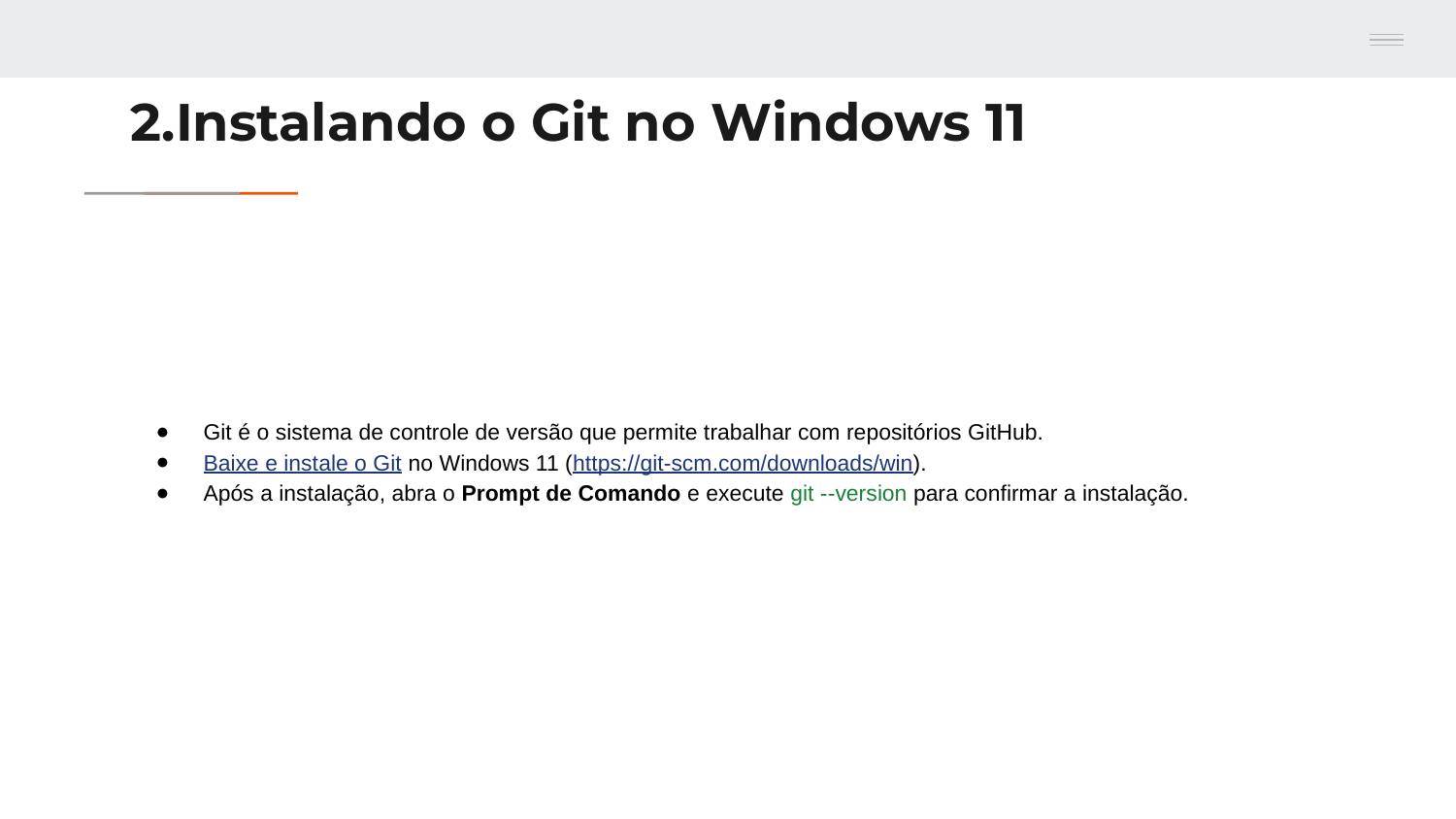

# 2.Instalando o Git no Windows 11
Git é o sistema de controle de versão que permite trabalhar com repositórios GitHub.
Baixe e instale o Git no Windows 11 (https://git-scm.com/downloads/win).
Após a instalação, abra o Prompt de Comando e execute git --version para confirmar a instalação.